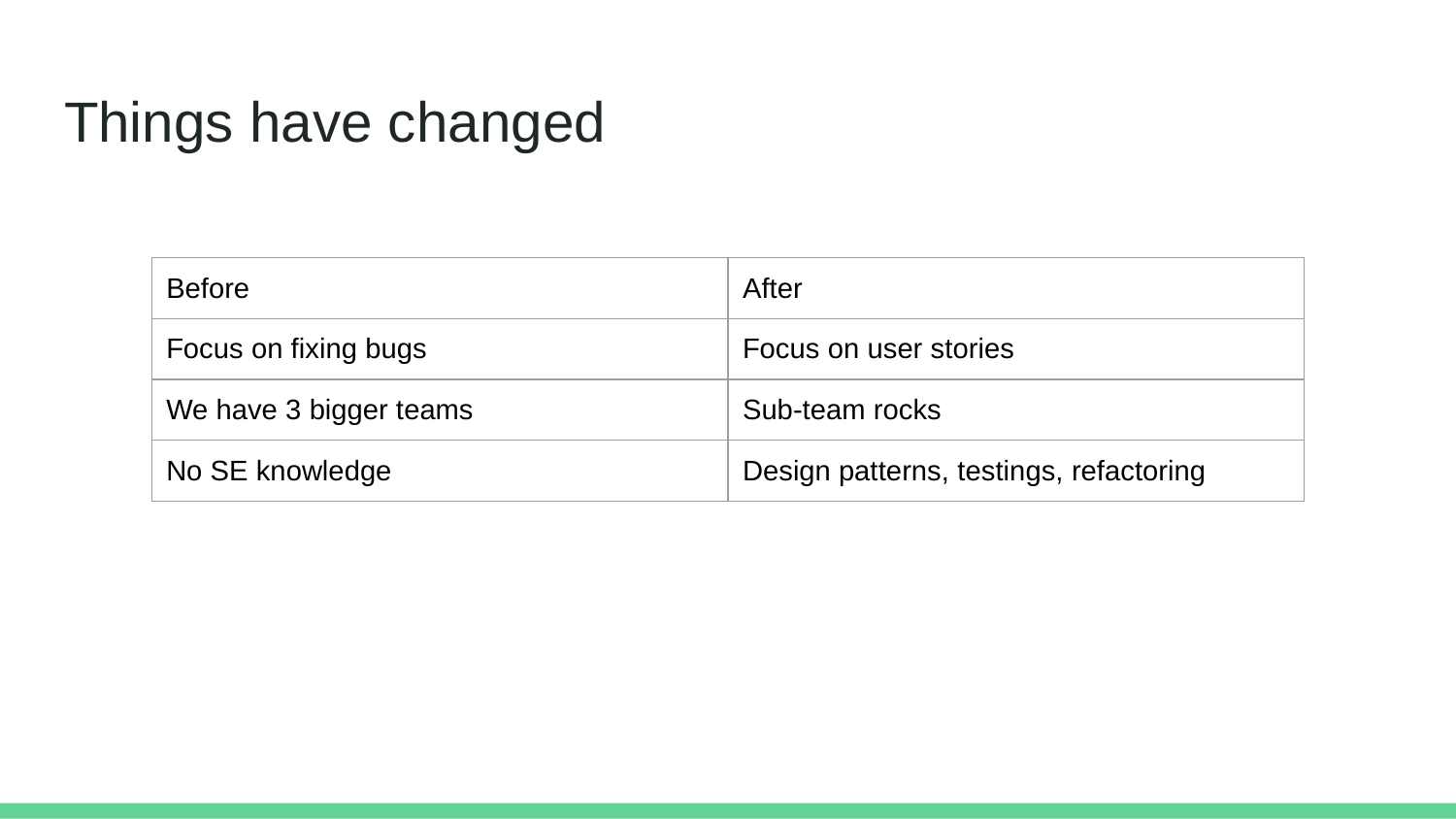

# Things have changed
| Before | After |
| --- | --- |
| Focus on fixing bugs | Focus on user stories |
| We have 3 bigger teams | Sub-team rocks |
| No SE knowledge | Design patterns, testings, refactoring |